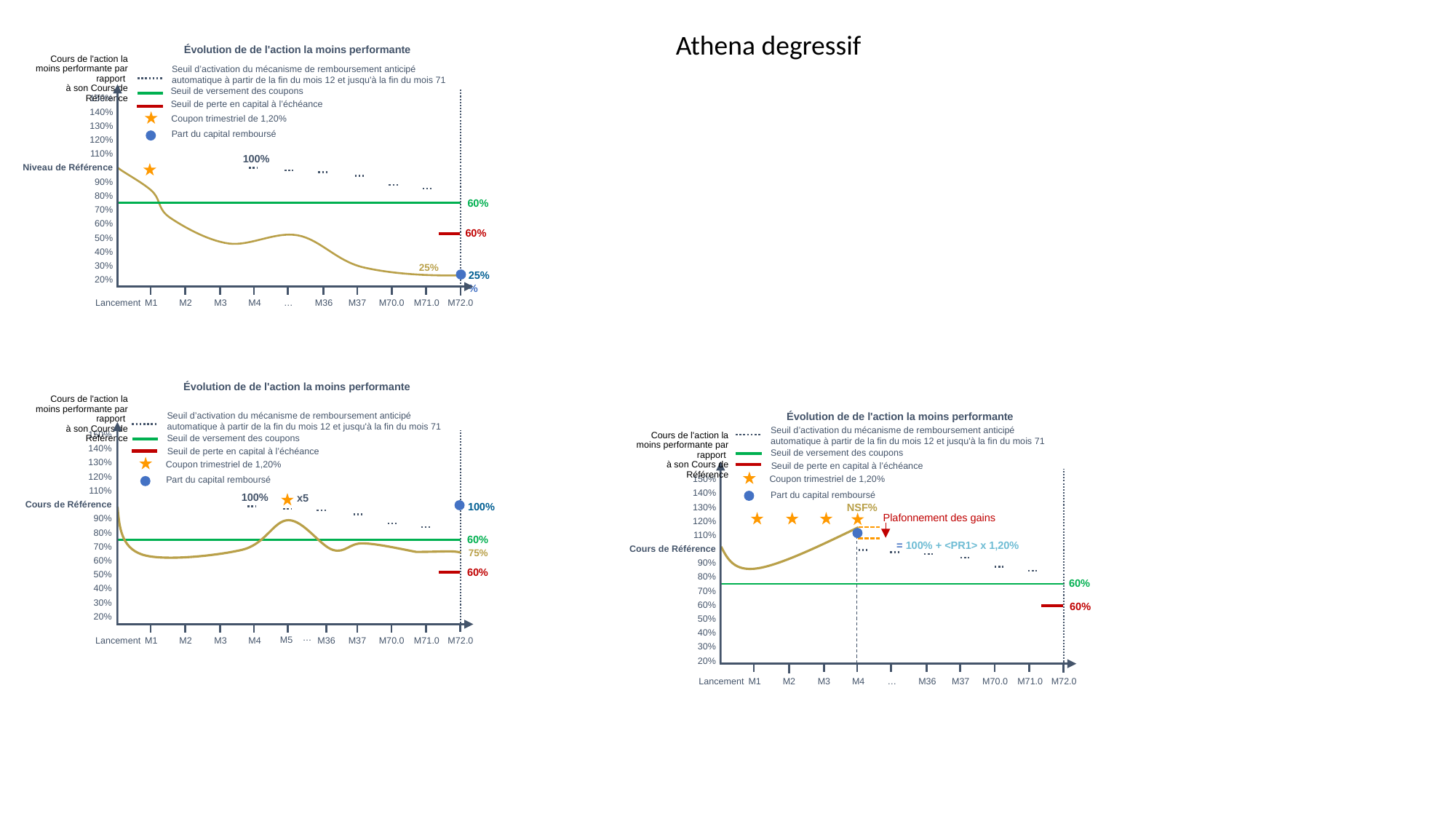

Athena degressif
Évolution de de l'action la moins performante
Cours de l'action la moins performante par rapport
à son Cours de Référence

Seuil d’activation du mécanisme de remboursement anticipé automatique à partir de la fin du mois 12 et jusqu'à la fin du mois 71
Seuil de versement des coupons

Seuil de perte en capital à l’échéance
150%
140%
130%
120%
110%
Niveau de Référence
90%
 80%
70%
60%
50%
40%
30%
20%
Coupon trimestriel de 1,20%

Part du capital remboursé

100%

60%
60%
 25%
25%%

M1
M2
M3
M4
…
M36
M37
M70.0
M71.0
M72.0
Lancement
Évolution de de l'action la moins performante
Cours de l'action la moins performante par rapport
à son Cours de Référence

Seuil d’activation du mécanisme de remboursement anticipé automatique à partir de la fin du mois 12 et jusqu'à la fin du mois 71
Évolution de de l'action la moins performante
Seuil d’activation du mécanisme de remboursement anticipé automatique à partir de la fin du mois 12 et jusqu'à la fin du mois 71

Cours de l'action la moins performante par rapport
à son Cours de Référence

Seuil de versement des coupons
150%
140%
130%
120%
110%
Cours de Référence
90%
 80%
70%
60%
50%
40%
30%
20%
Seuil de perte en capital à l’échéance
Seuil de versement des coupons
Coupon trimestriel de 1,20%
Seuil de perte en capital à l’échéance

Coupon trimestriel de 1,20%
Part du capital remboursé

150%
140%
130%
120%
110%
Cours de Référence
90%
 80%
70%
60%
50%
40%
30%
20%

100%
x5
Part du capital remboursé

NSF%

100%

Plafonnement des gains

60%
 = 100% + <PR1> x 1,20%
 75%
60%
60%
60%
…
M5
M1
M2
M3
M4
M36
M37
M70.0
M71.0
M72.0
Lancement
M1
M2
M3
M4
…
M36
M37
M70.0
M71.0
M72.0
Lancement